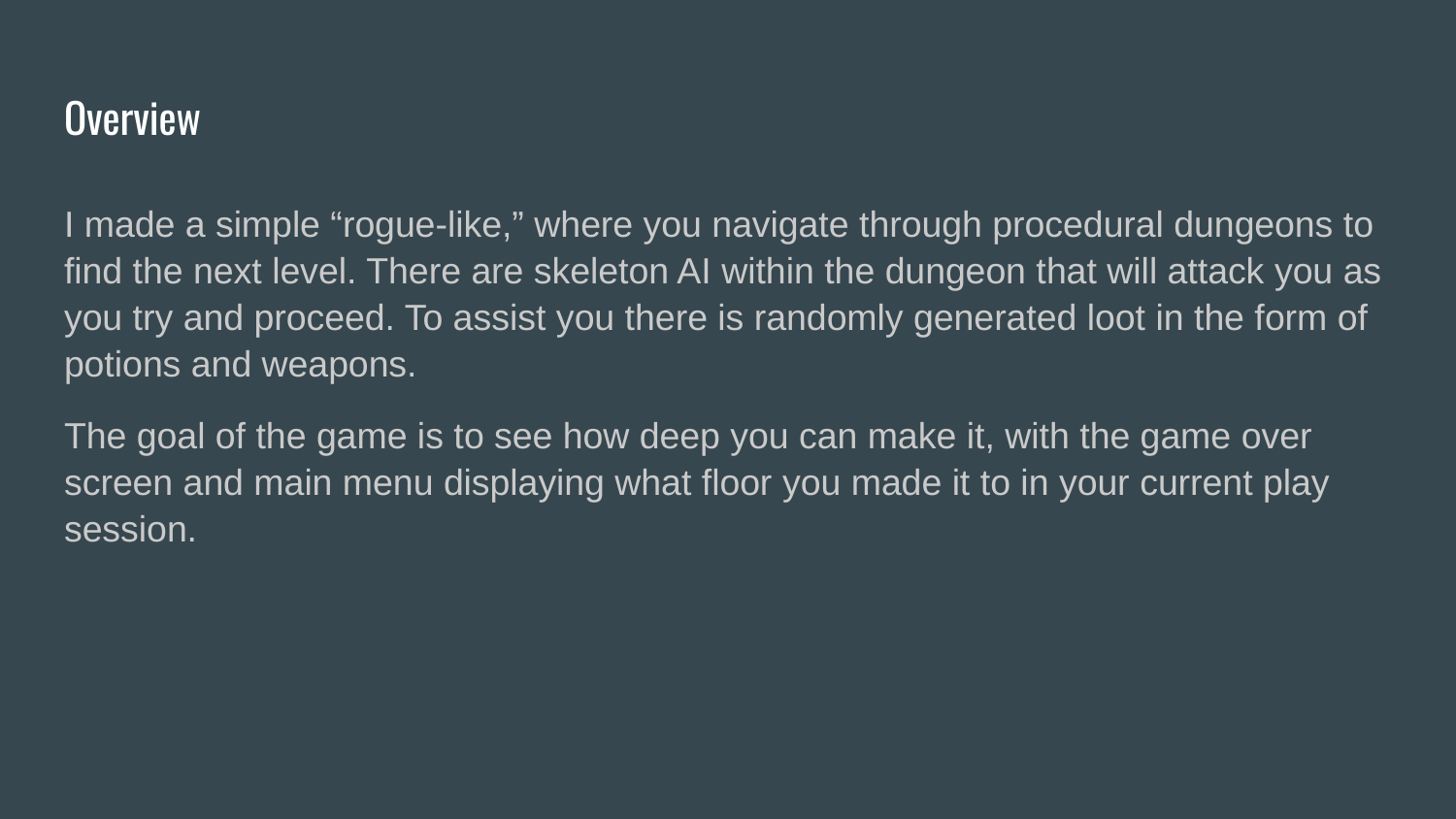

# Overview
I made a simple “rogue-like,” where you navigate through procedural dungeons to find the next level. There are skeleton AI within the dungeon that will attack you as you try and proceed. To assist you there is randomly generated loot in the form of potions and weapons.
The goal of the game is to see how deep you can make it, with the game over screen and main menu displaying what floor you made it to in your current play session.